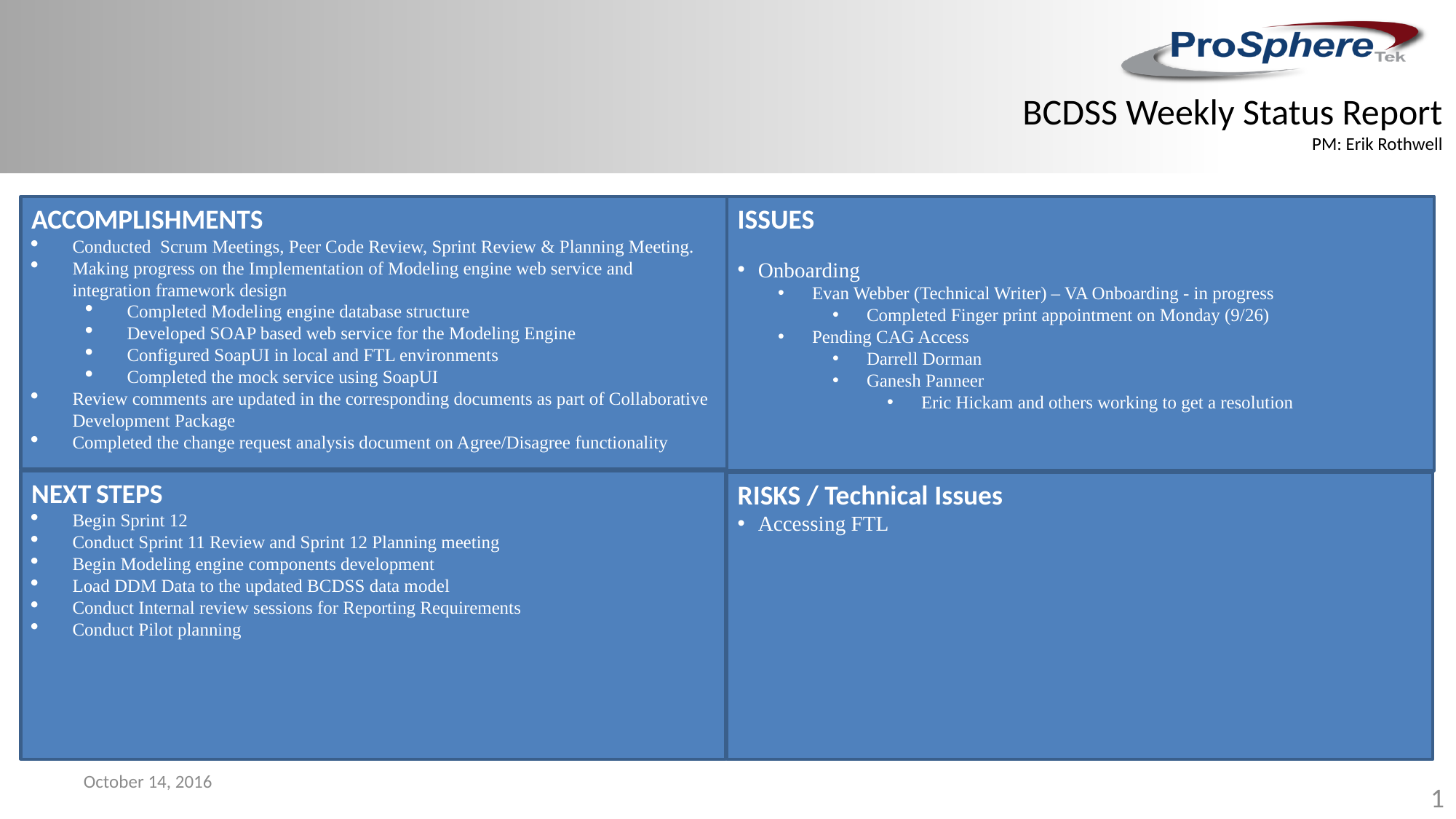

BCDSS Weekly Status Report
PM: Erik Rothwell
ACCOMPLISHMENTS
Conducted  Scrum Meetings, Peer Code Review, Sprint Review & Planning Meeting.
Making progress on the Implementation of Modeling engine web service and integration framework design
Completed Modeling engine database structure
Developed SOAP based web service for the Modeling Engine
Configured SoapUI in local and FTL environments
Completed the mock service using SoapUI
Review comments are updated in the corresponding documents as part of Collaborative Development Package
Completed the change request analysis document on Agree/Disagree functionality

ISSUES

Onboarding
Evan Webber (Technical Writer) – VA Onboarding - in progress
Completed Finger print appointment on Monday (9/26)
Pending CAG Access
Darrell Dorman
Ganesh Panneer
Eric Hickam and others working to get a resolution

NEXT STEPS
Begin Sprint 12
Conduct Sprint 11 Review and Sprint 12 Planning meeting
Begin Modeling engine components development
Load DDM Data to the updated BCDSS data model
Conduct Internal review sessions for Reporting Requirements
Conduct Pilot planning

RISKS / Technical Issues
Accessing FTL

October 14, 2016
1